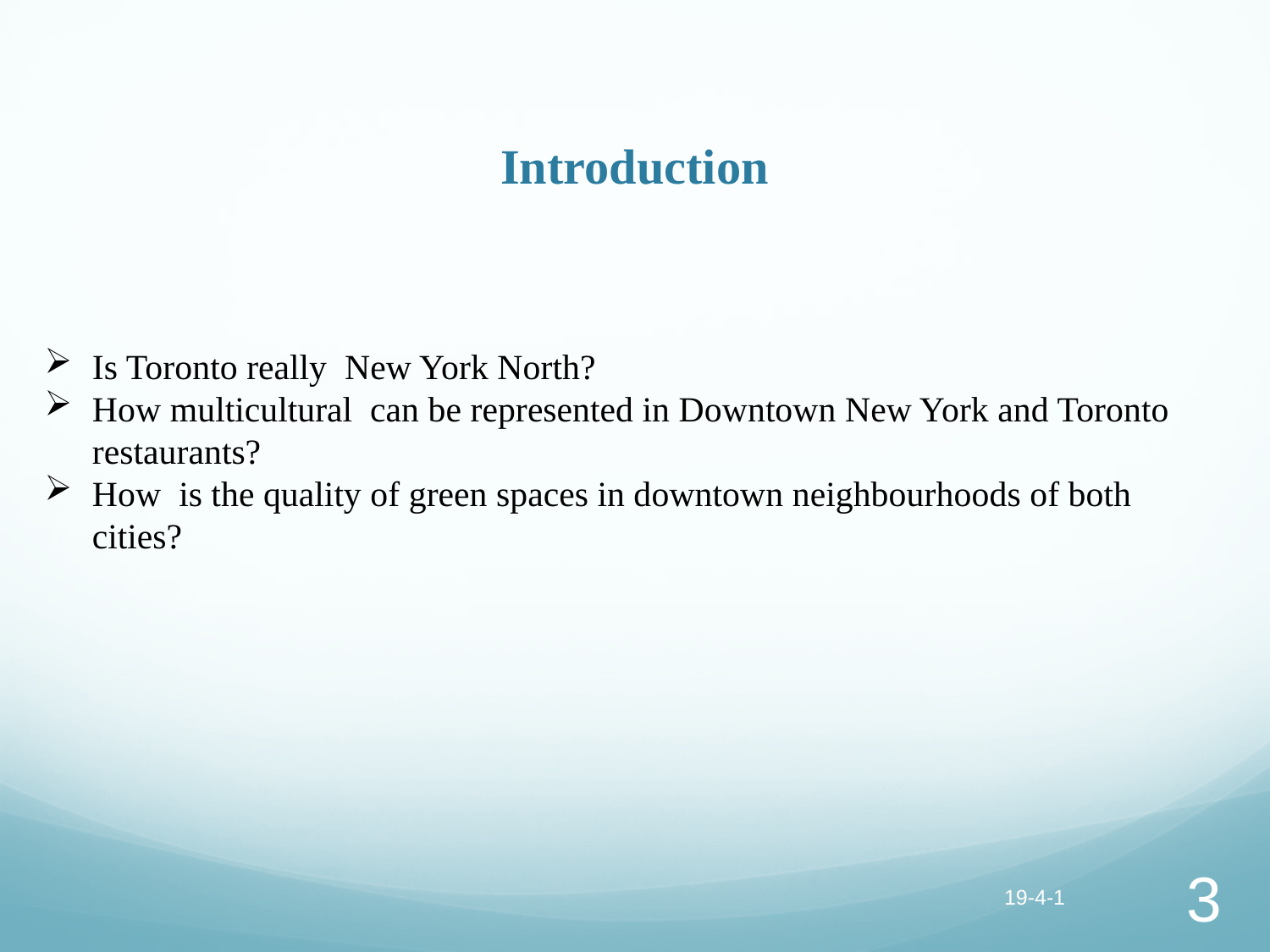

# Introduction
Is Toronto really  New York North?
How multicultural  can be represented in Downtown New York and Toronto restaurants?
How  is the quality of green spaces in downtown neighbourhoods of both cities?

19-4-1
3